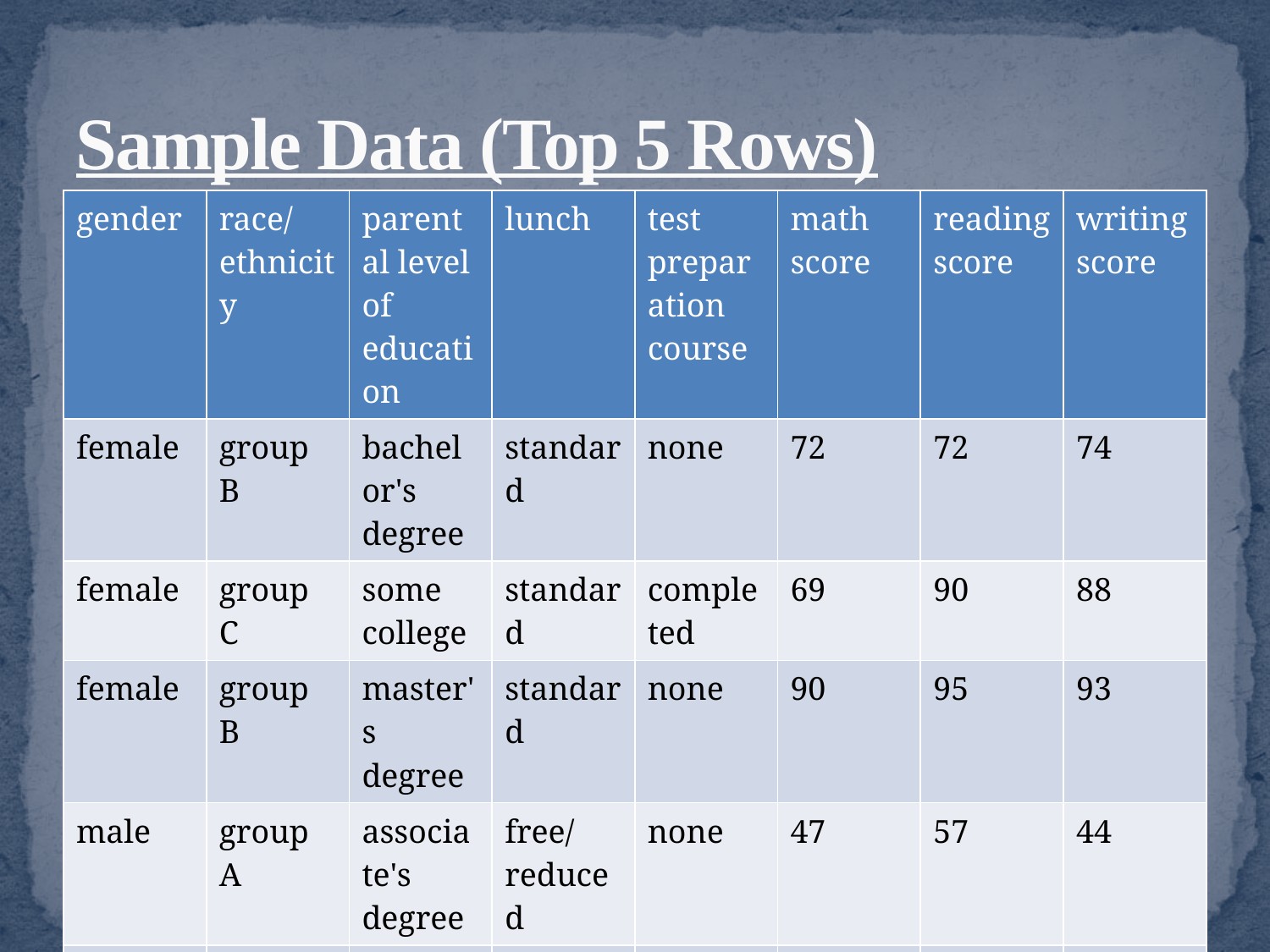

# Sample Data (Top 5 Rows)
| gender | race/ethnicity | parental level of education | lunch | test preparation course | math score | reading score | writing score |
| --- | --- | --- | --- | --- | --- | --- | --- |
| female | group B | bachelor's degree | standard | none | 72 | 72 | 74 |
| female | group C | some college | standard | completed | 69 | 90 | 88 |
| female | group B | master's degree | standard | none | 90 | 95 | 93 |
| male | group A | associate's degree | free/reduced | none | 47 | 57 | 44 |
| male | group C | some college | standard | none | 76 | 78 | 75 |